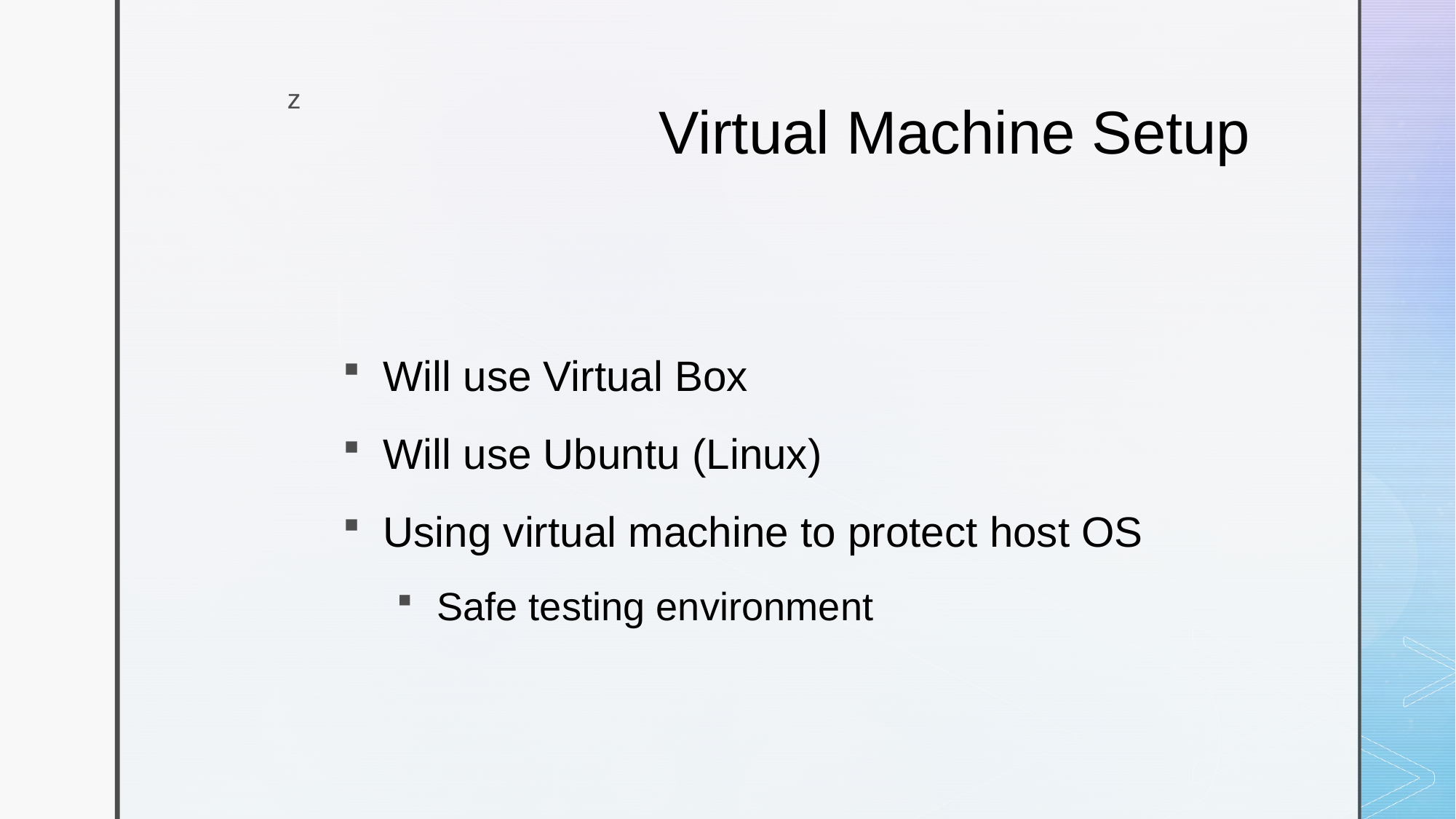

# Virtual Machine Setup
Will use Virtual Box
Will use Ubuntu (Linux)
Using virtual machine to protect host OS
Safe testing environment